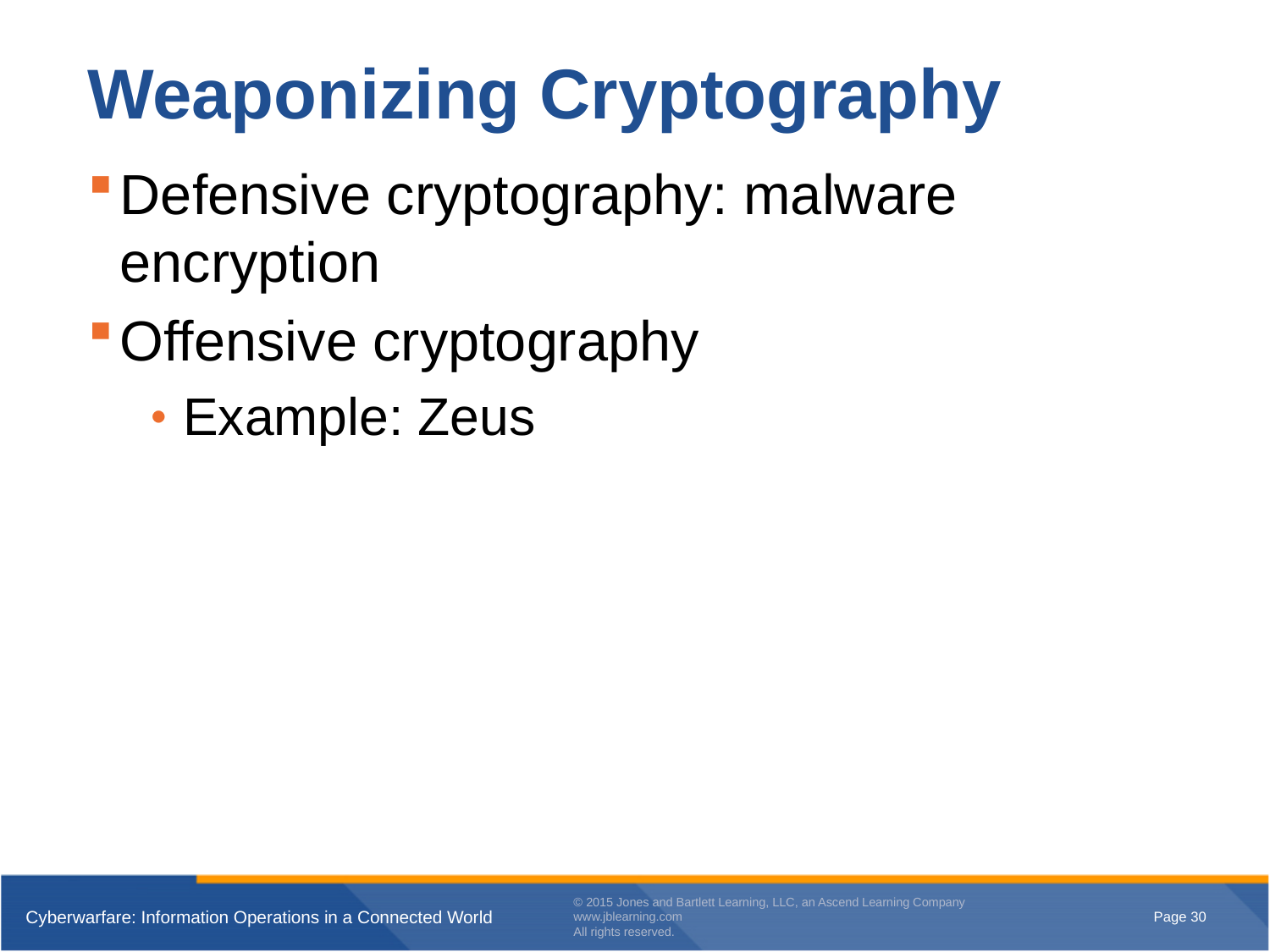

# Weaponizing Cryptography
Defensive cryptography: malware encryption
Offensive cryptography
Example: Zeus